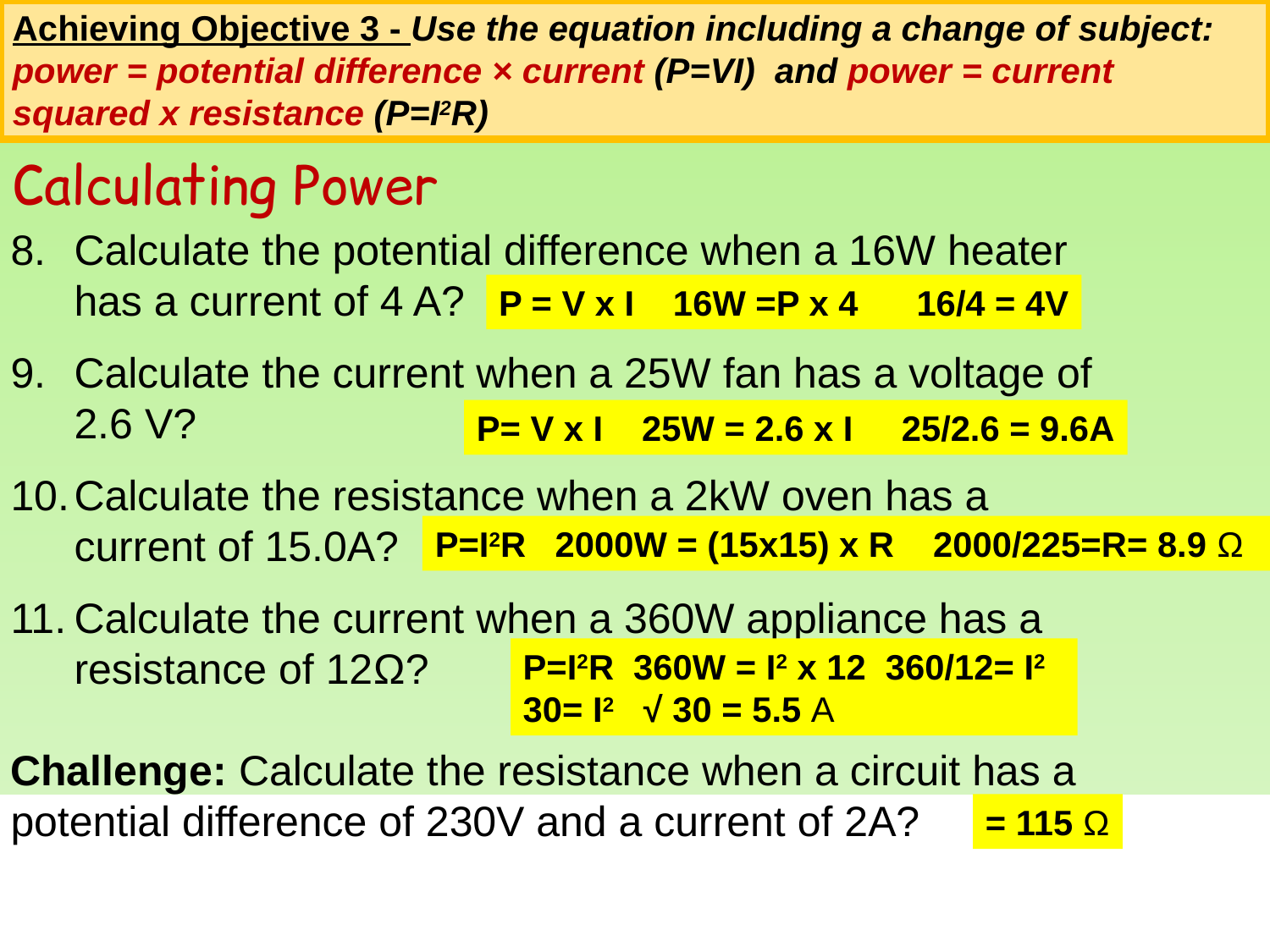

Achieving Objective 3 - Use the equation including a change of subject: power = potential difference × current (P=VI)  and power = current squared x resistance (P=I2R)

Calculating Power
Calculate the potential difference when a 16W heater has a current of 4 A?

Calculate the current when a 25W fan has a voltage of 2.6 V?

Calculate the resistance when a 2kW oven has a current of 15.0A?

Calculate the current when a 360W appliance has a resistance of 12Ω?

Challenge: Calculate the resistance when a circuit has a potential difference of 230V and a current of 2A?
P = V x I    16W =P x 4      16/4 = 4V
P= V x I    25W = 2.6 x I     25/2.6 = 9.6A
P=I2R   2000W = (15x15) x R    2000/225=R= 8.9 Ω
P=I2R  360W = I2 x 12  360/12= I2
30= I2   √ 30 = 5.5 A
= 115 Ω